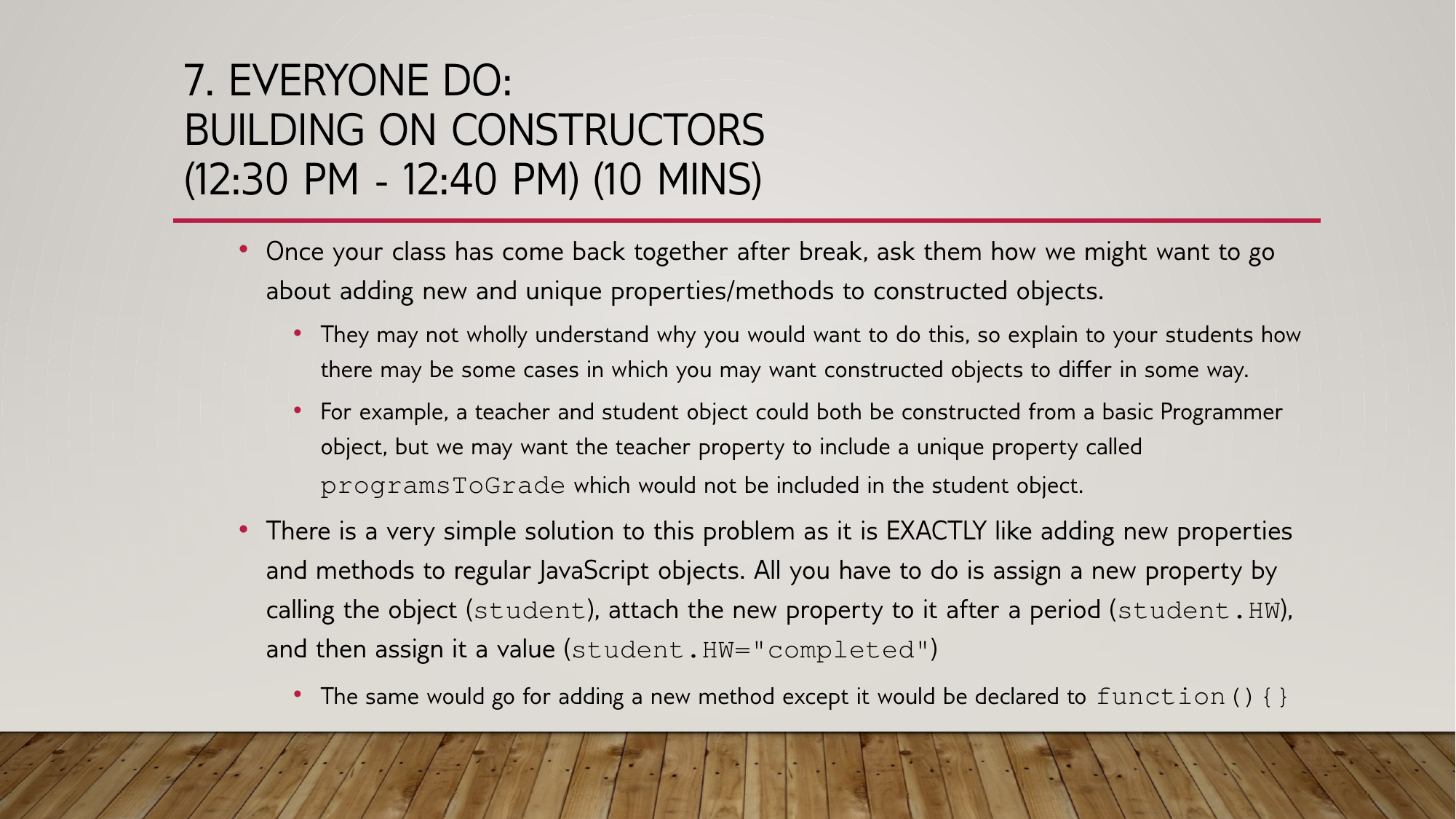

# 7. Everyone Do: Building On Constructors (12:30 PM - 12:40 PM) (10 mins)
Once your class has come back together after break, ask them how we might want to go about adding new and unique properties/methods to constructed objects.
They may not wholly understand why you would want to do this, so explain to your students how there may be some cases in which you may want constructed objects to differ in some way.
For example, a teacher and student object could both be constructed from a basic Programmer object, but we may want the teacher property to include a unique property called programsToGrade which would not be included in the student object.
There is a very simple solution to this problem as it is EXACTLY like adding new properties and methods to regular JavaScript objects. All you have to do is assign a new property by calling the object (student), attach the new property to it after a period (student.HW), and then assign it a value (student.HW="completed")
The same would go for adding a new method except it would be declared to function(){}